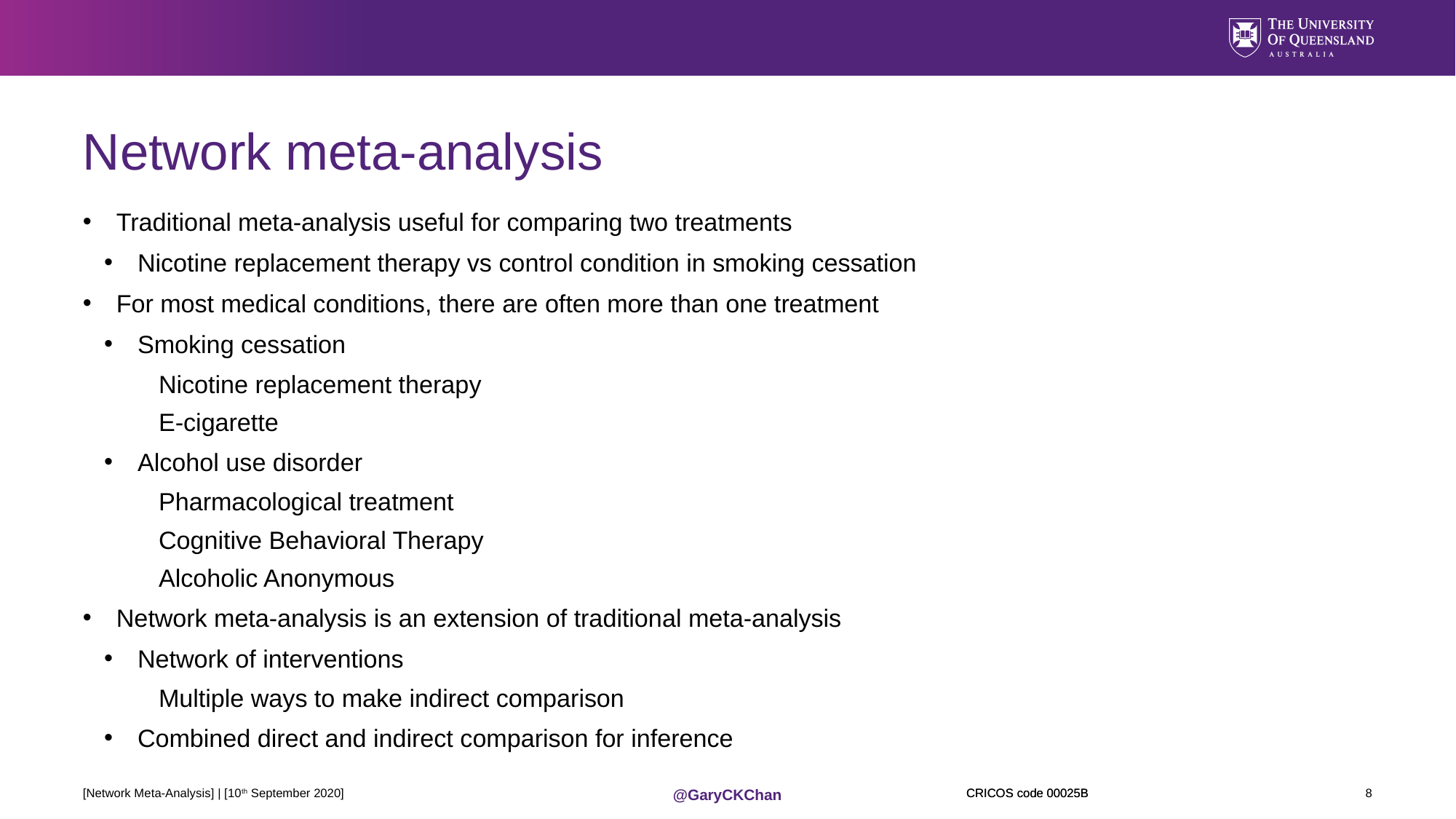

# Network meta-analysis
Traditional meta-analysis useful for comparing two treatments
Nicotine replacement therapy vs control condition in smoking cessation
For most medical conditions, there are often more than one treatment
Smoking cessation
Nicotine replacement therapy
E-cigarette
Alcohol use disorder
Pharmacological treatment
Cognitive Behavioral Therapy
Alcoholic Anonymous
Network meta-analysis is an extension of traditional meta-analysis
Network of interventions
Multiple ways to make indirect comparison
Combined direct and indirect comparison for inference

[Network Meta-Analysis] | [10th September 2020]
8
@GaryCKChan